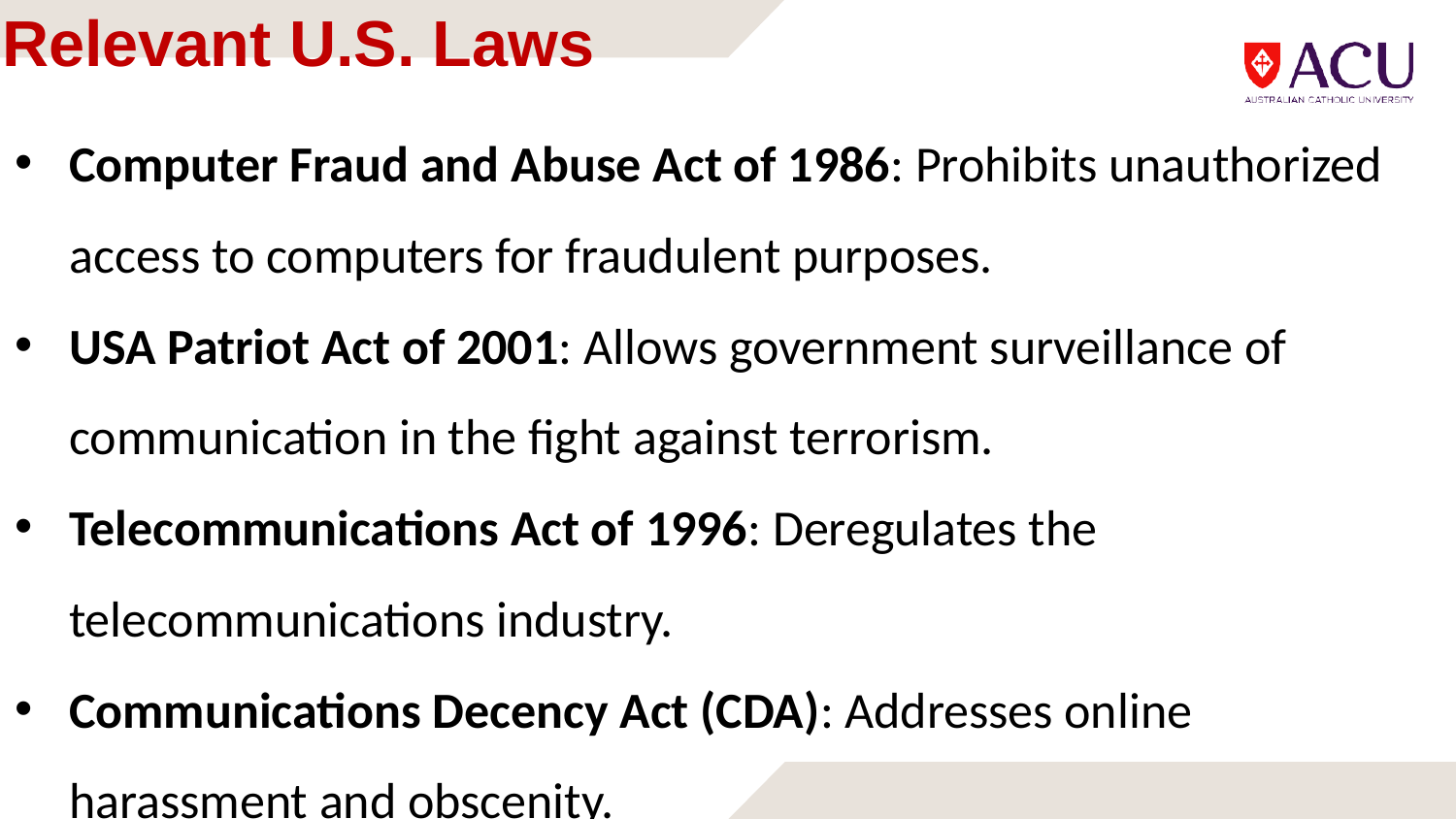

# Relevant U.S. Laws
Computer Fraud and Abuse Act of 1986: Prohibits unauthorized access to computers for fraudulent purposes.
USA Patriot Act of 2001: Allows government surveillance of communication in the fight against terrorism.
Telecommunications Act of 1996: Deregulates the telecommunications industry.
Communications Decency Act (CDA): Addresses online harassment and obscenity.